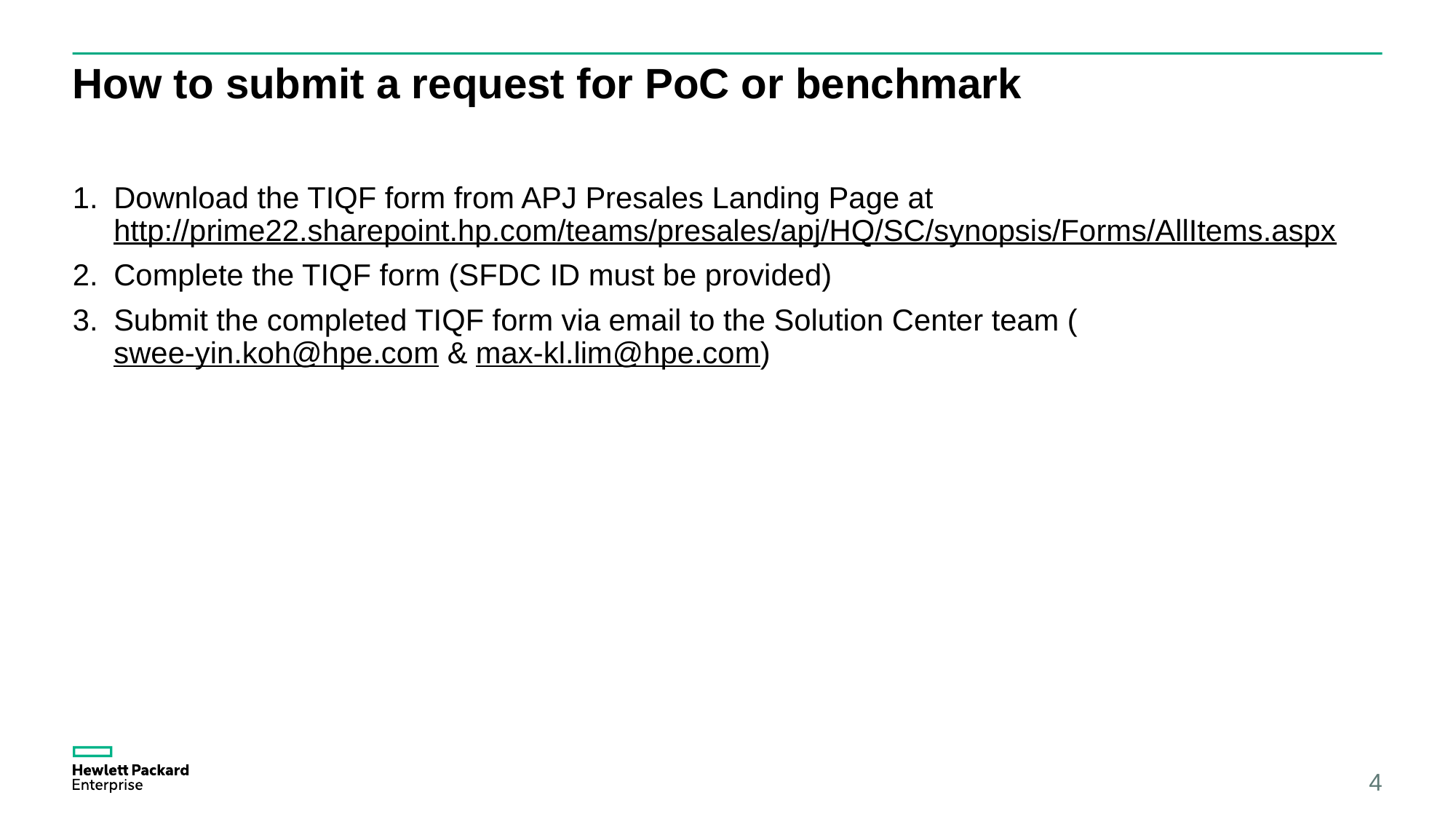

# How to submit a request for PoC or benchmark
Download the TIQF form from APJ Presales Landing Page at http://prime22.sharepoint.hp.com/teams/presales/apj/HQ/SC/synopsis/Forms/AllItems.aspx
Complete the TIQF form (SFDC ID must be provided)
Submit the completed TIQF form via email to the Solution Center team (swee-yin.koh@hpe.com & max-kl.lim@hpe.com)
4